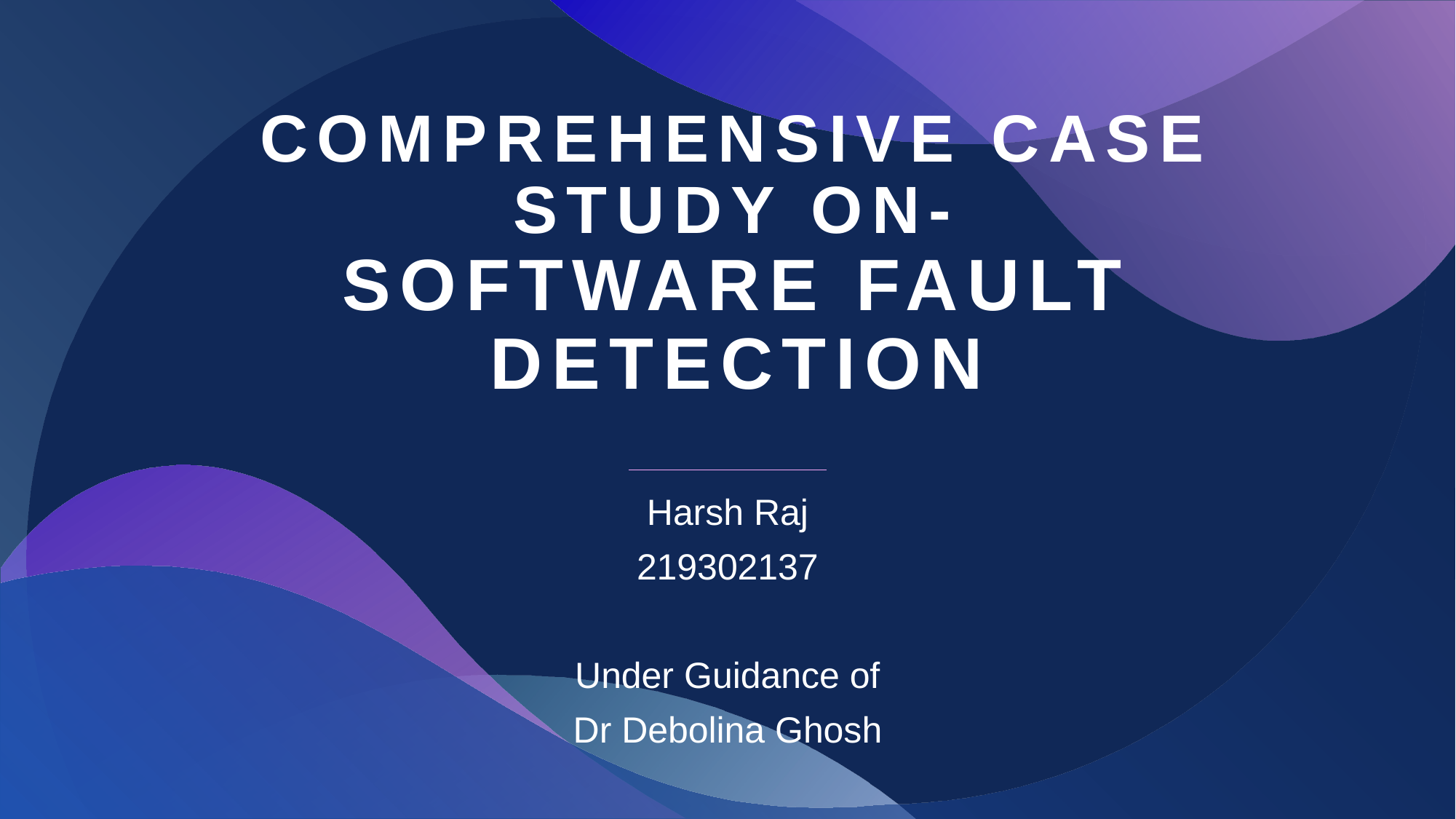

# Comprehensive Case Study on- Software fault detection
Harsh Raj
219302137

Under Guidance of
Dr Debolina Ghosh